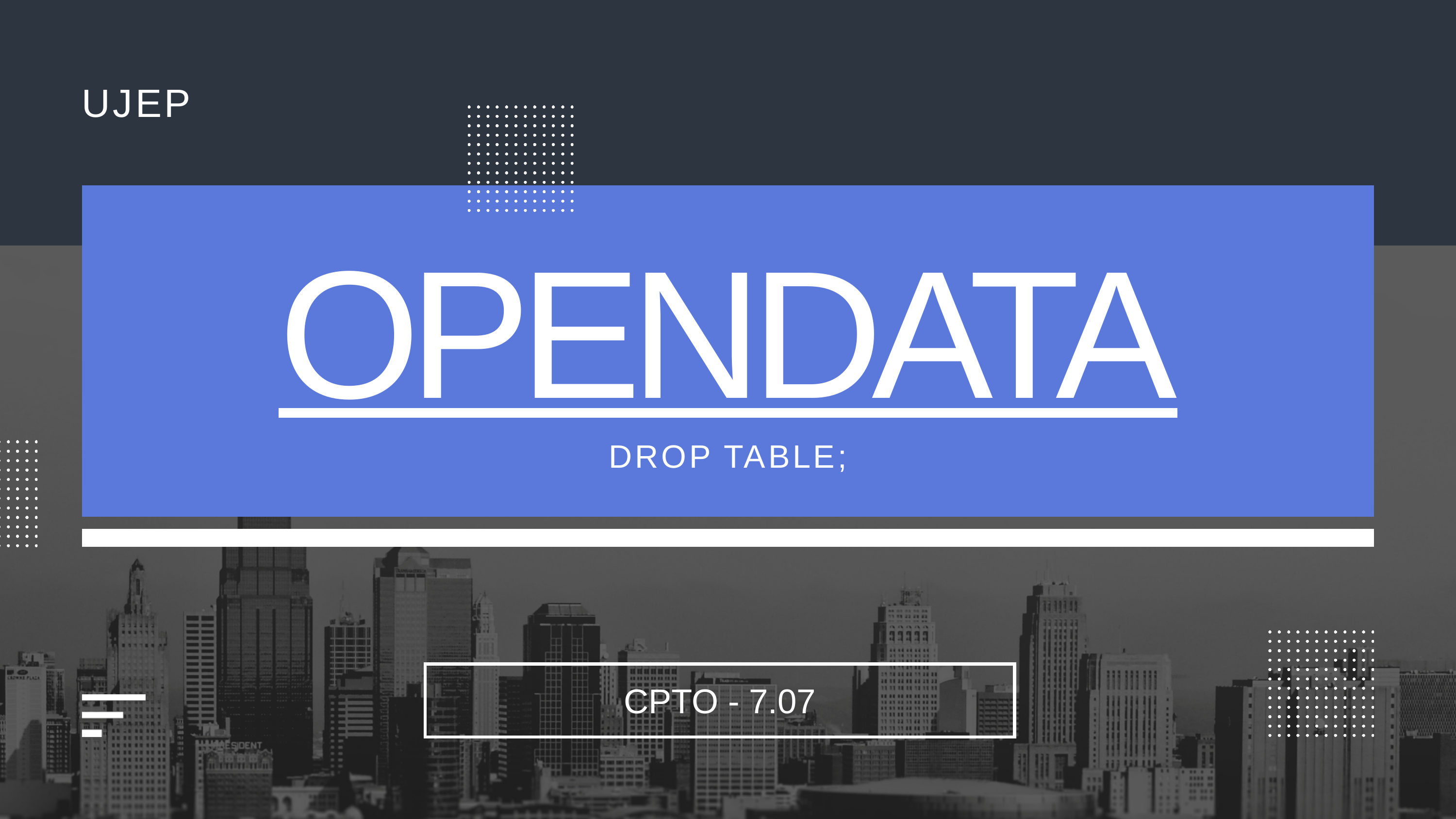

UJEP

OPENDATA

DROP TABLE;

CPTO - 7.07